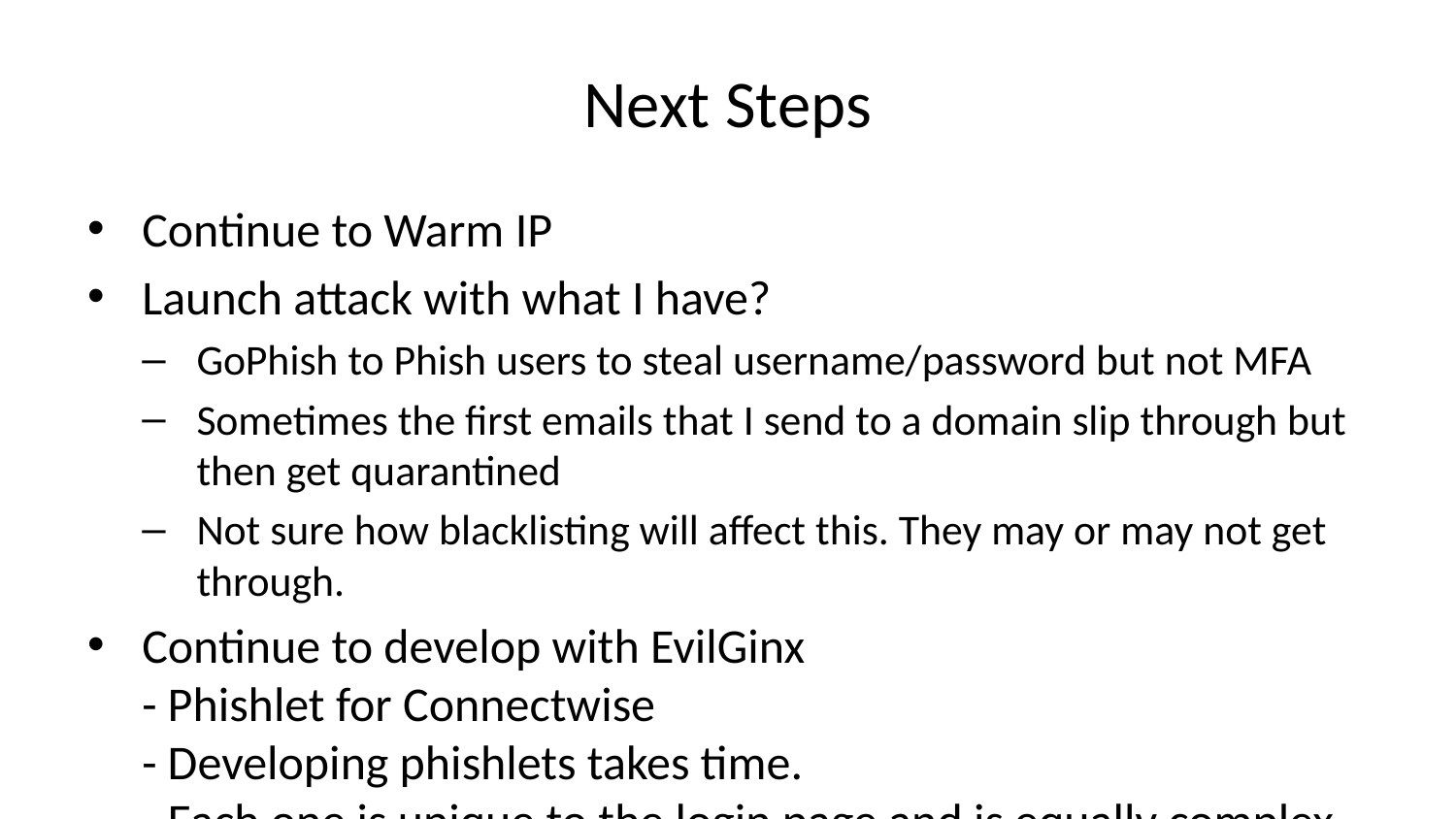

# Next Steps
Continue to Warm IP
Launch attack with what I have?
GoPhish to Phish users to steal username/password but not MFA
Sometimes the first emails that I send to a domain slip through but then get quarantined
Not sure how blacklisting will affect this. They may or may not get through.
Continue to develop with EvilGinx
- Phishlet for Connectwise
- Developing phishlets takes time.
- Each one is unique to the login page and is equally complex
- I've been approved and given access to BreakDev professional private discord server of Kuba Gretzkey, creator of EvilGinx
- I've purchased this and started this week EvilGinx mastery course
Recreate the infrastructure on AWS
- Use Ansible or some other automation to spin up quickly and launch campaigns
- AWS Penetration Testing - Test the AWS environment against defined security standards